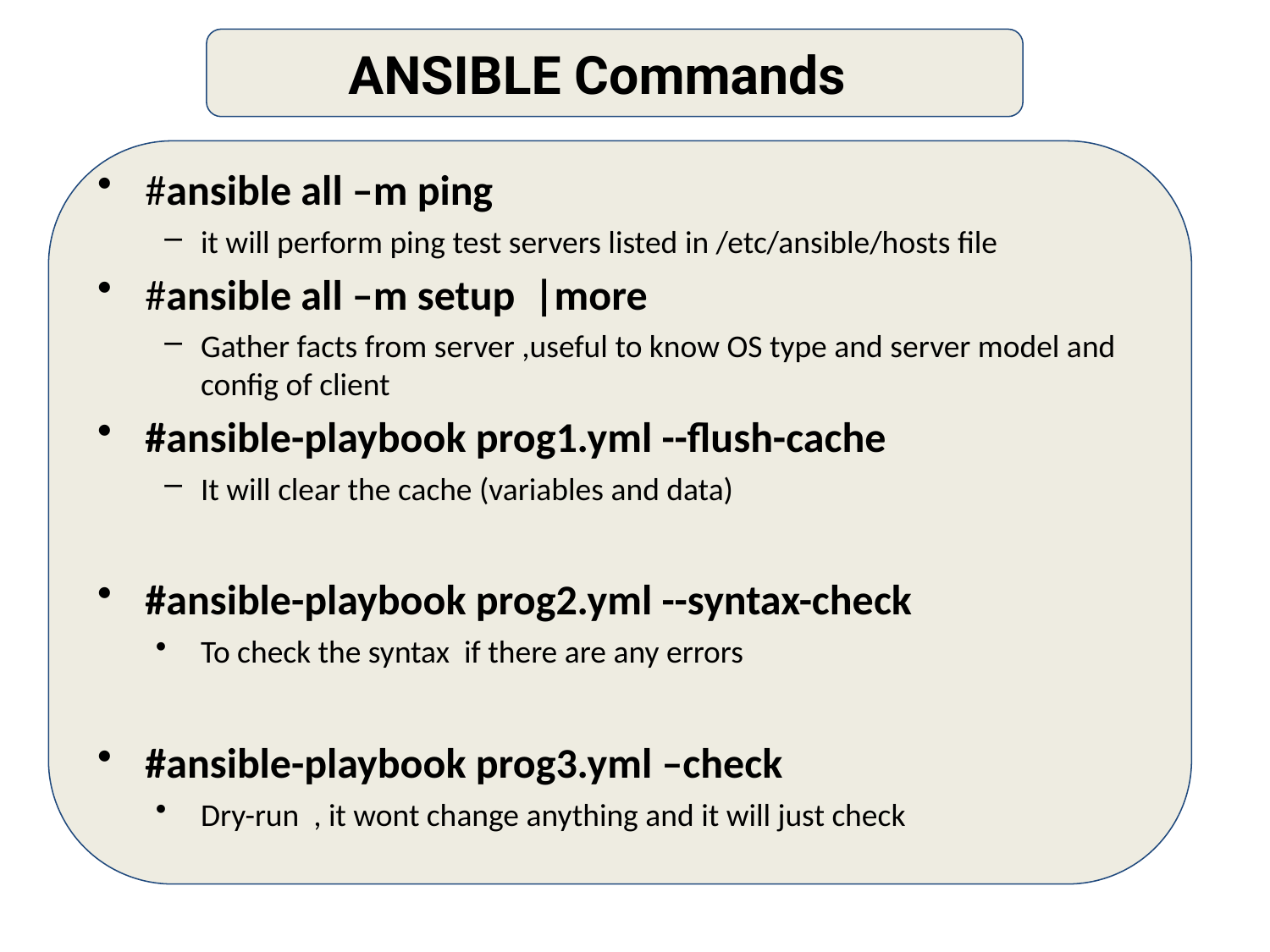

ANSIBLE Commands
#ansible all –m ping
it will perform ping test servers listed in /etc/ansible/hosts file
#ansible all –m setup  |more
Gather facts from server ,useful to know OS type and server model and config of client
#ansible-playbook prog1.yml --flush-cache
It will clear the cache (variables and data)

#ansible-playbook prog2.yml --syntax-check
To check the syntax  if there are any errors

#ansible-playbook prog3.yml –check
Dry-run  , it wont change anything and it will just check